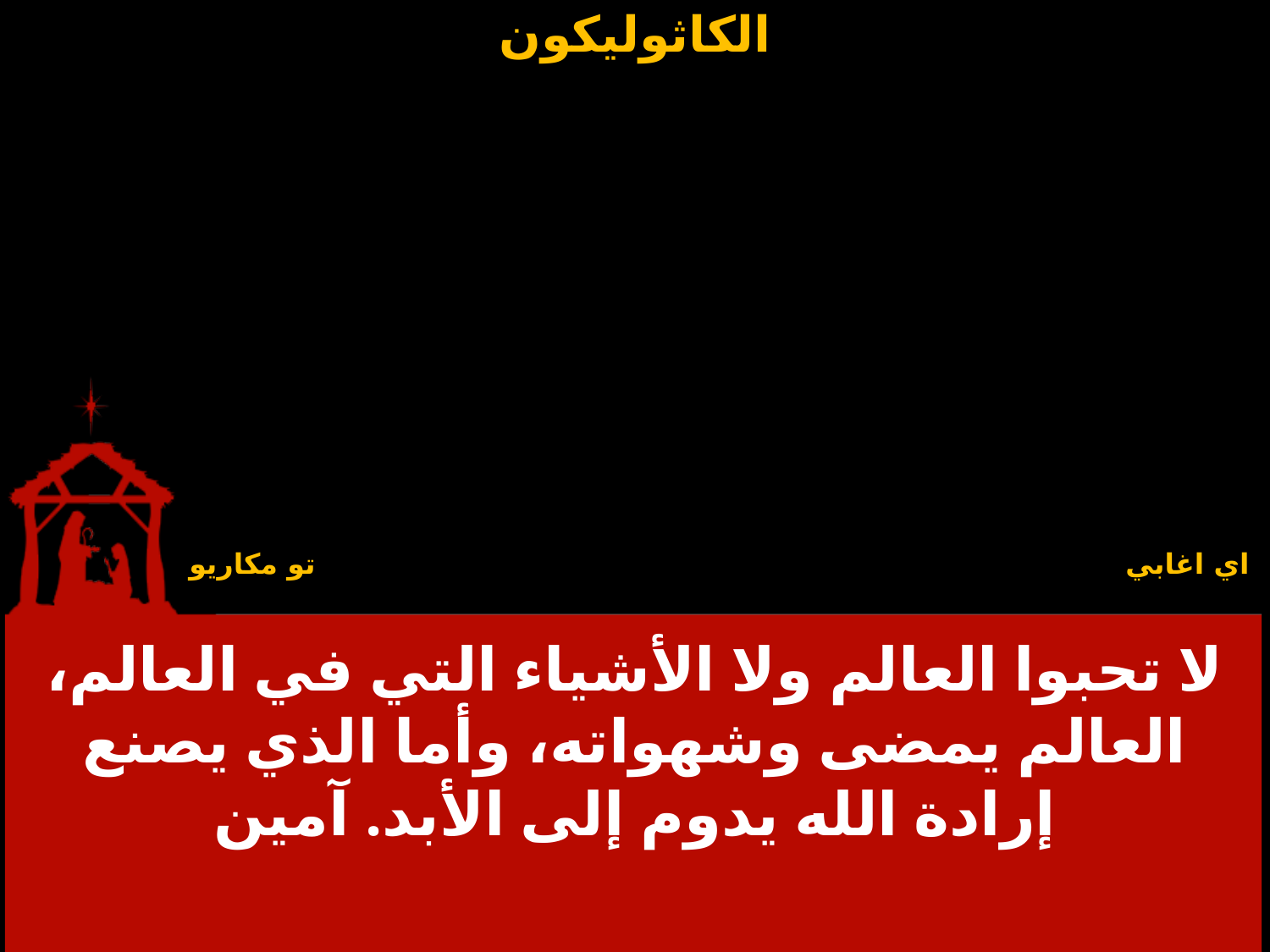

تو مكاريو
اي اغابي
لا تحبوا العالم ولا الأشياء التي في العالم، العالم يمضى وشهواته، وأما الذي يصنع إرادة الله يدوم إلى الأبد. آمين